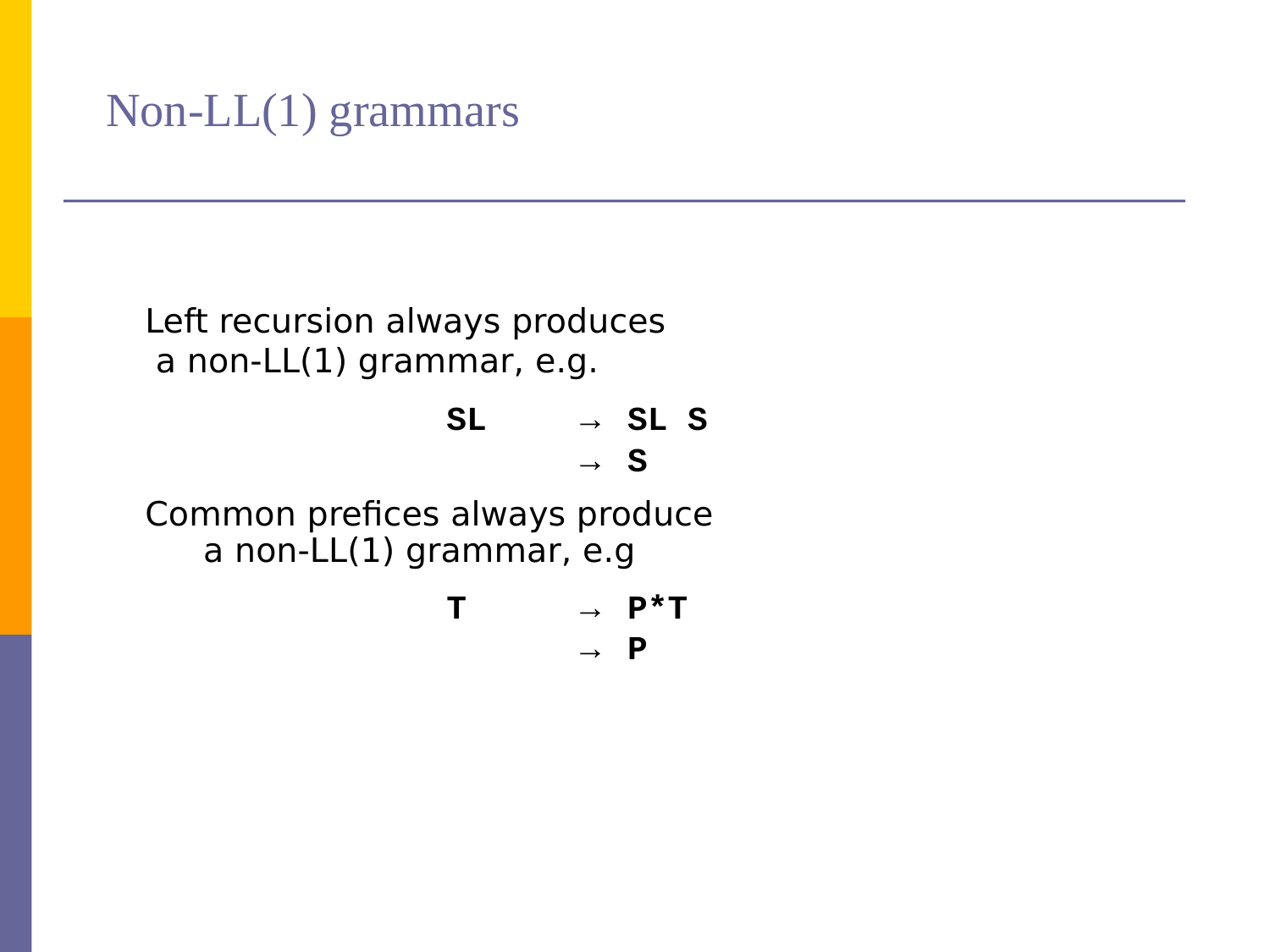

# Non-LL(1) grammars
Left recursion always produces
 a non-LL(1) grammar, e.g.

			SL 	→ SL S
			  	→ S

Common prefices always produce
 a non-LL(1) grammar, e.g

			T 	→ P*T
				→ P